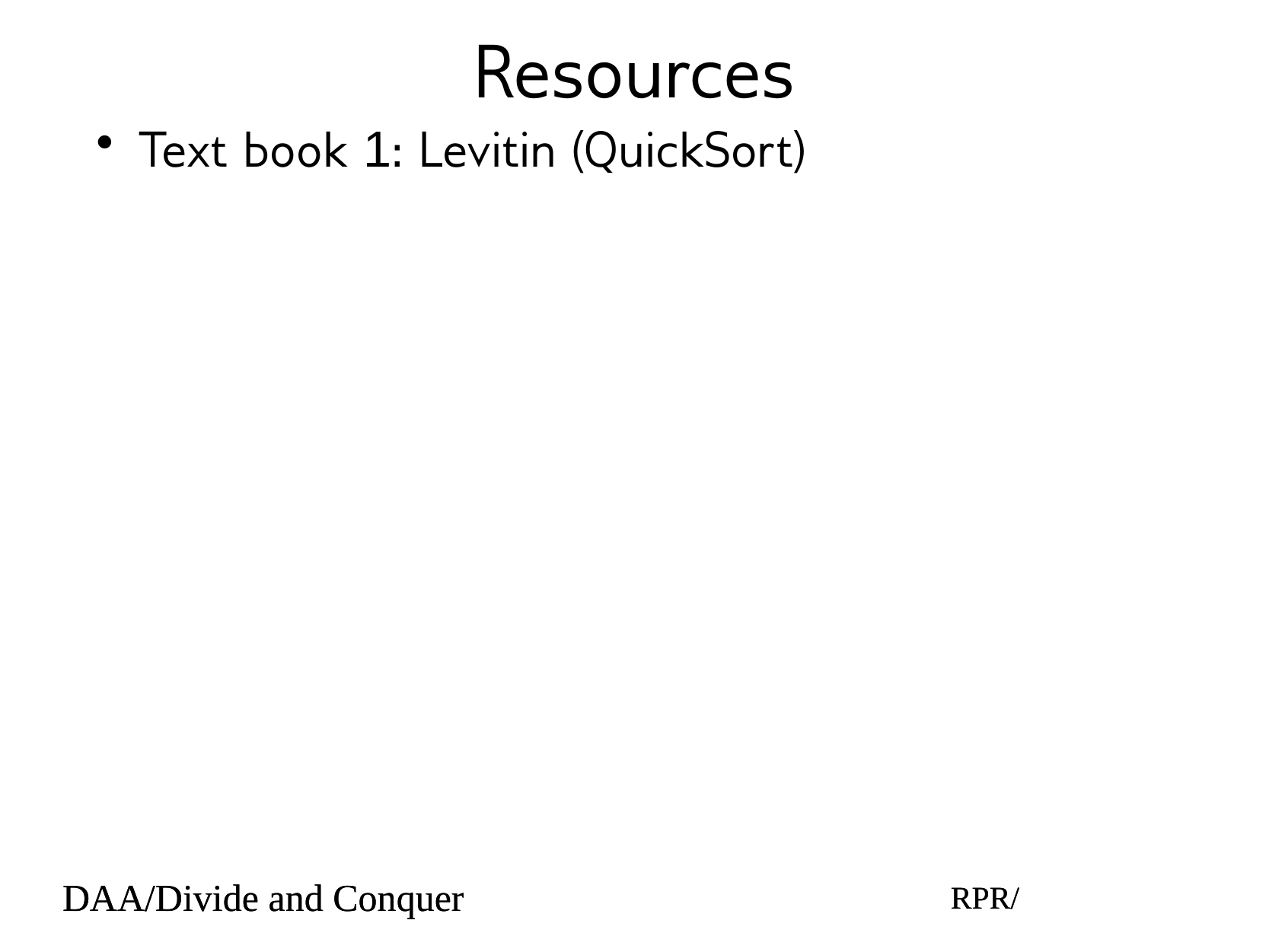

# Resources
Text book 1: Levitin (QuickSort)
DAA/Divide and Conquer
RPR/
2